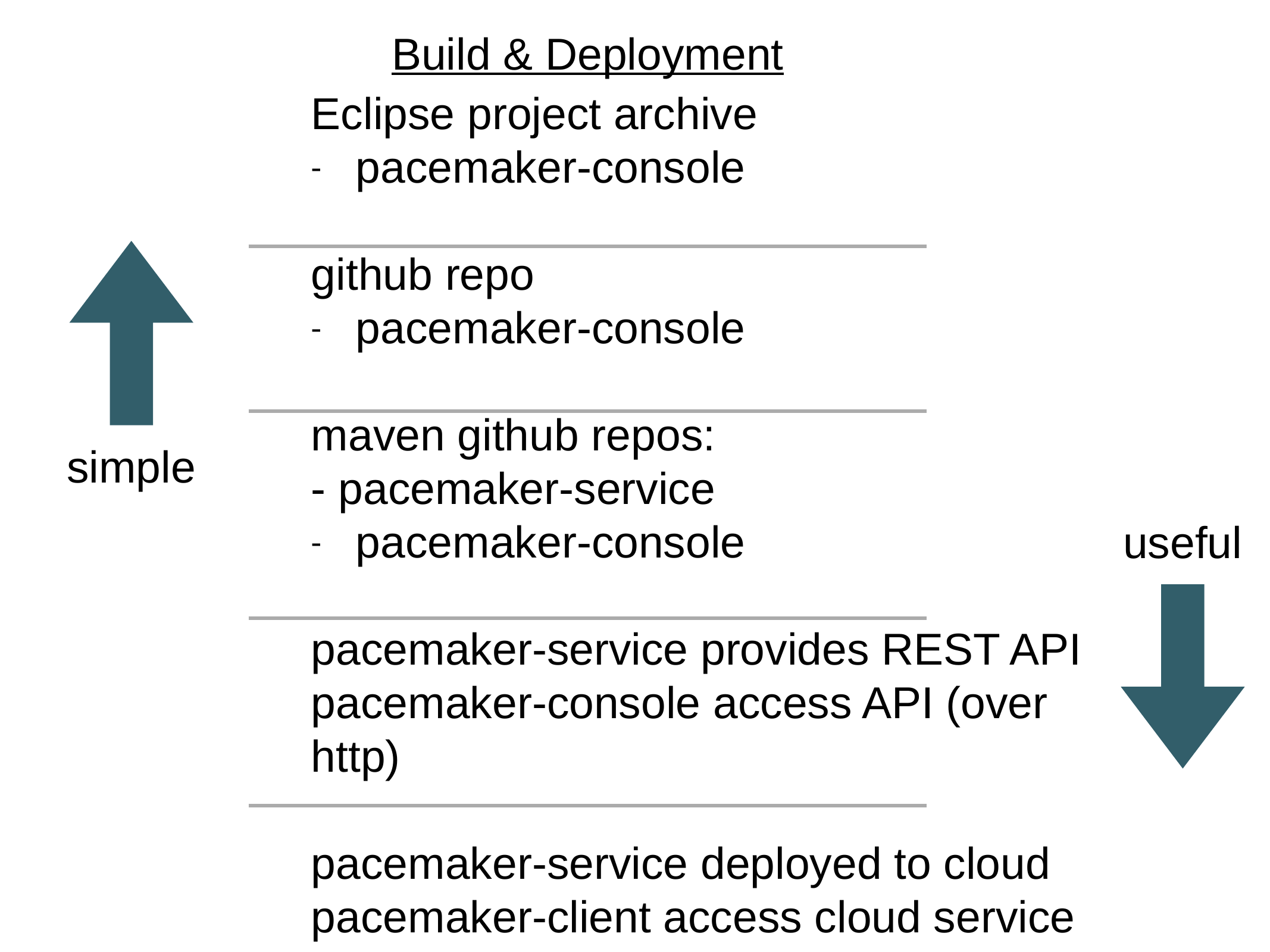

Build & Deployment
Eclipse project archive
pacemaker-console

github repo
pacemaker-console

maven github repos:
- pacemaker-service
pacemaker-console

pacemaker-service provides REST API
pacemaker-console access API (over http)

pacemaker-service deployed to cloud
pacemaker-client access cloud service

simple
useful